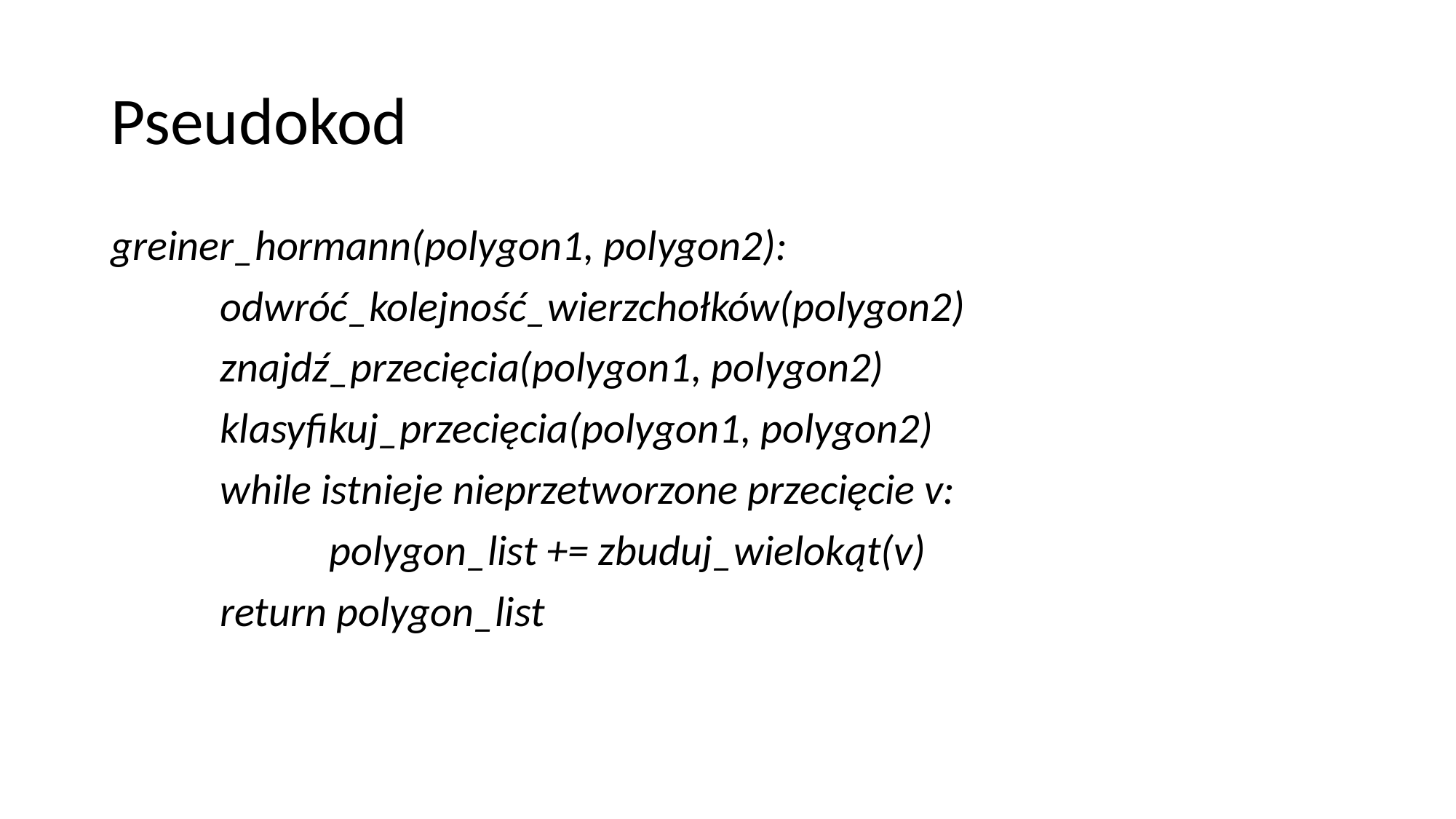

# Pseudokod
greiner_hormann(polygon1, polygon2):
	odwróć_kolejność_wierzchołków(polygon2)
	znajdź_przecięcia(polygon1, polygon2)
	klasyfikuj_przecięcia(polygon1, polygon2)
	while istnieje nieprzetworzone przecięcie v:
		polygon_list += zbuduj_wielokąt(v)
	return polygon_list